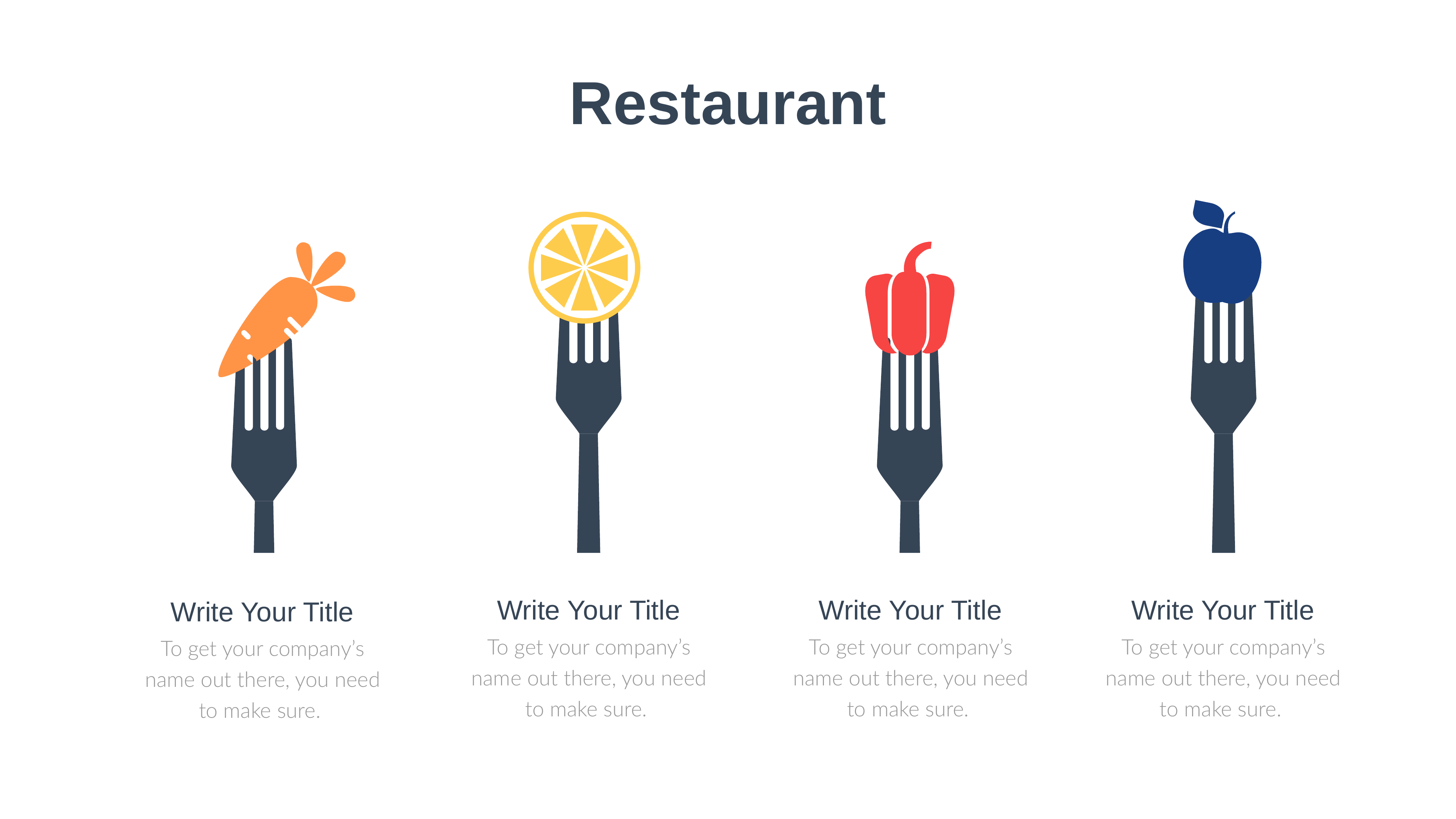

Restaurant

Write Your Title
To get your company’s name out there, you need to make sure.
Write Your Title
To get your company’s name out there, you need to make sure.
Write Your Title
To get your company’s name out there, you need to make sure.
Write Your Title
To get your company’s name out there, you need to make sure.